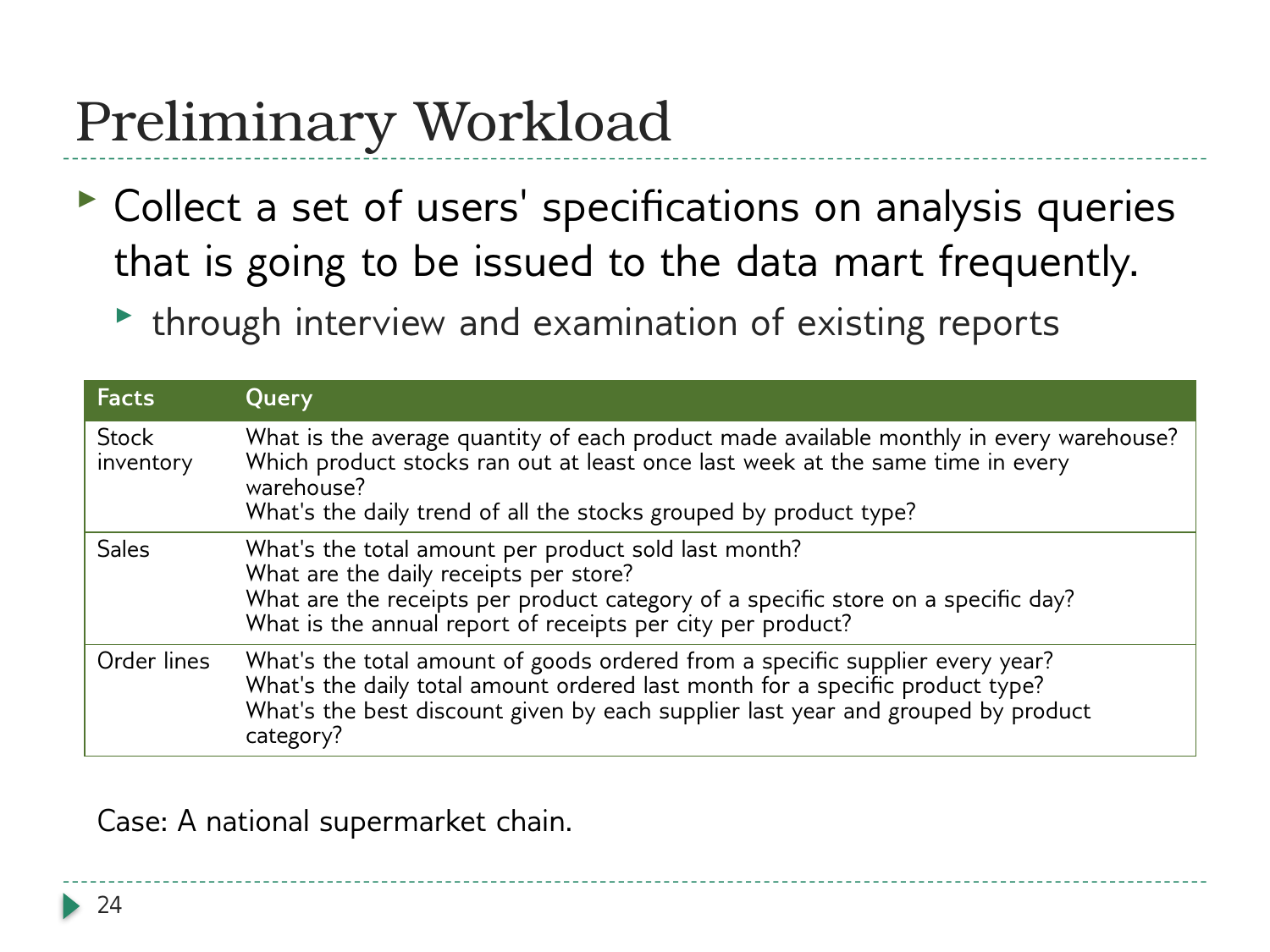

# Preliminary Workload
Collect a set of users' specifications on analysis queries that is going to be issued to the data mart frequently.
through interview and examination of existing reports
| Facts | Query |
| --- | --- |
| Stock inventory | What is the average quantity of each product made available monthly in every warehouse? Which product stocks ran out at least once last week at the same time in every warehouse? What's the daily trend of all the stocks grouped by product type? |
| Sales | What's the total amount per product sold last month? What are the daily receipts per store? What are the receipts per product category of a specific store on a specific day? What is the annual report of receipts per city per product? |
| Order lines | What's the total amount of goods ordered from a specific supplier every year? What's the daily total amount ordered last month for a specific product type? What's the best discount given by each supplier last year and grouped by product category? |
Case: A national supermarket chain.
24